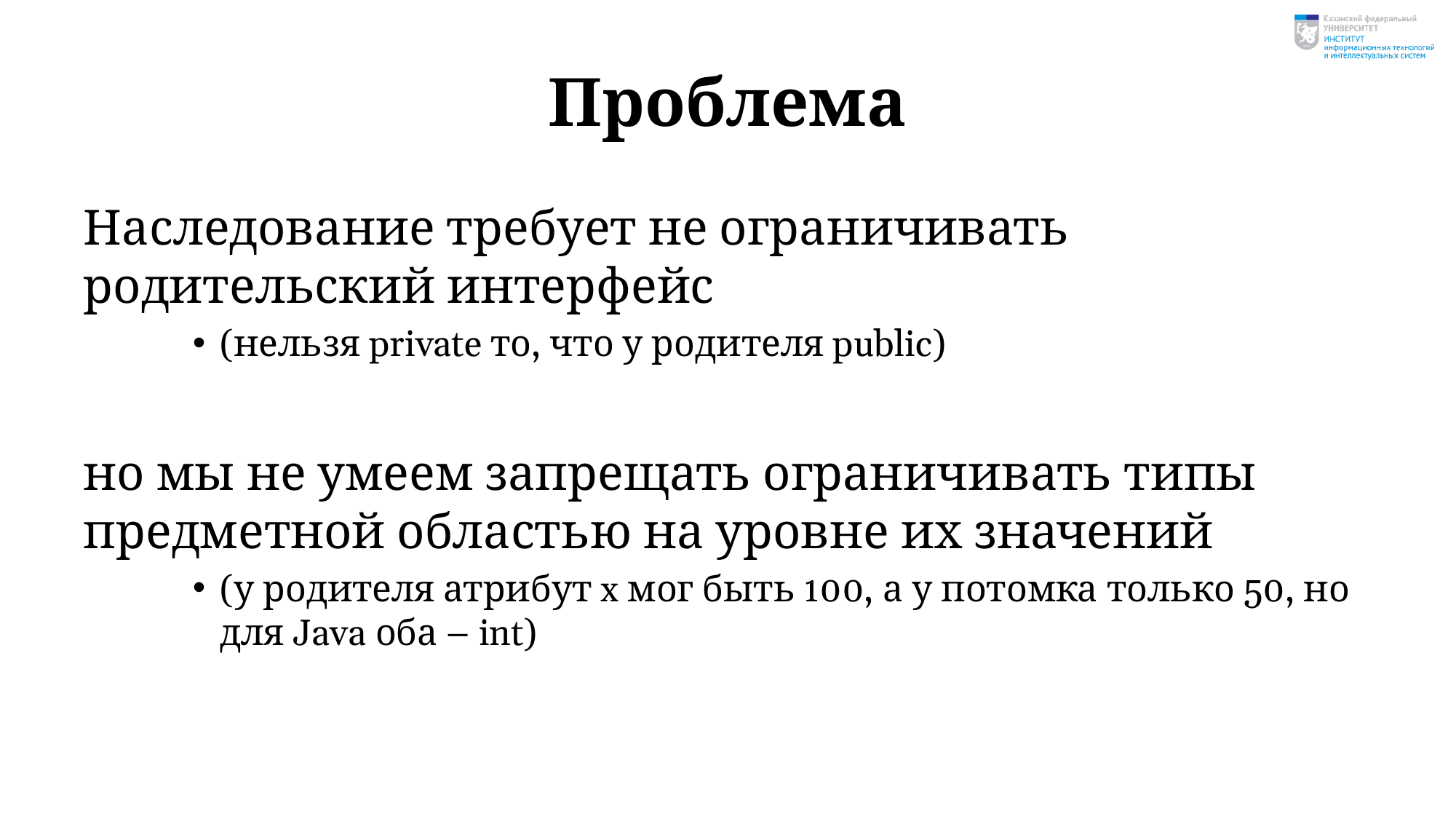

# Проблема
Наследование требует не ограничивать родительский интерфейс
(нельзя private то, что у родителя public)

но мы не умеем запрещать ограничивать типы предметной областью на уровне их значений
(у родителя атрибут x мог быть 100, а у потомка только 50, но для Java оба – int)